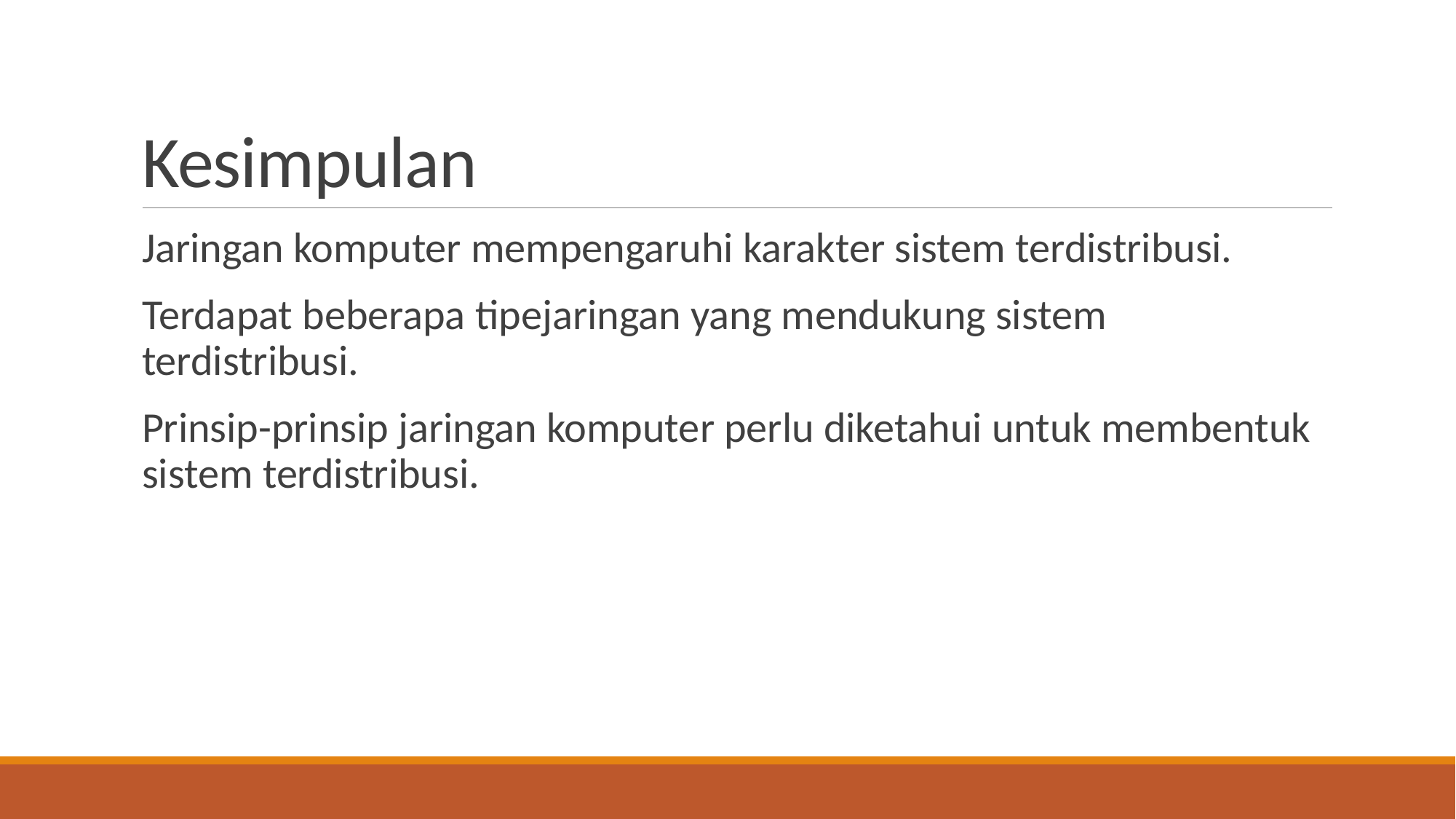

# Kesimpulan
Jaringan komputer mempengaruhi karakter sistem terdistribusi.
Terdapat beberapa tipejaringan yang mendukung sistem terdistribusi.
Prinsip-prinsip jaringan komputer perlu diketahui untuk membentuk sistem terdistribusi.